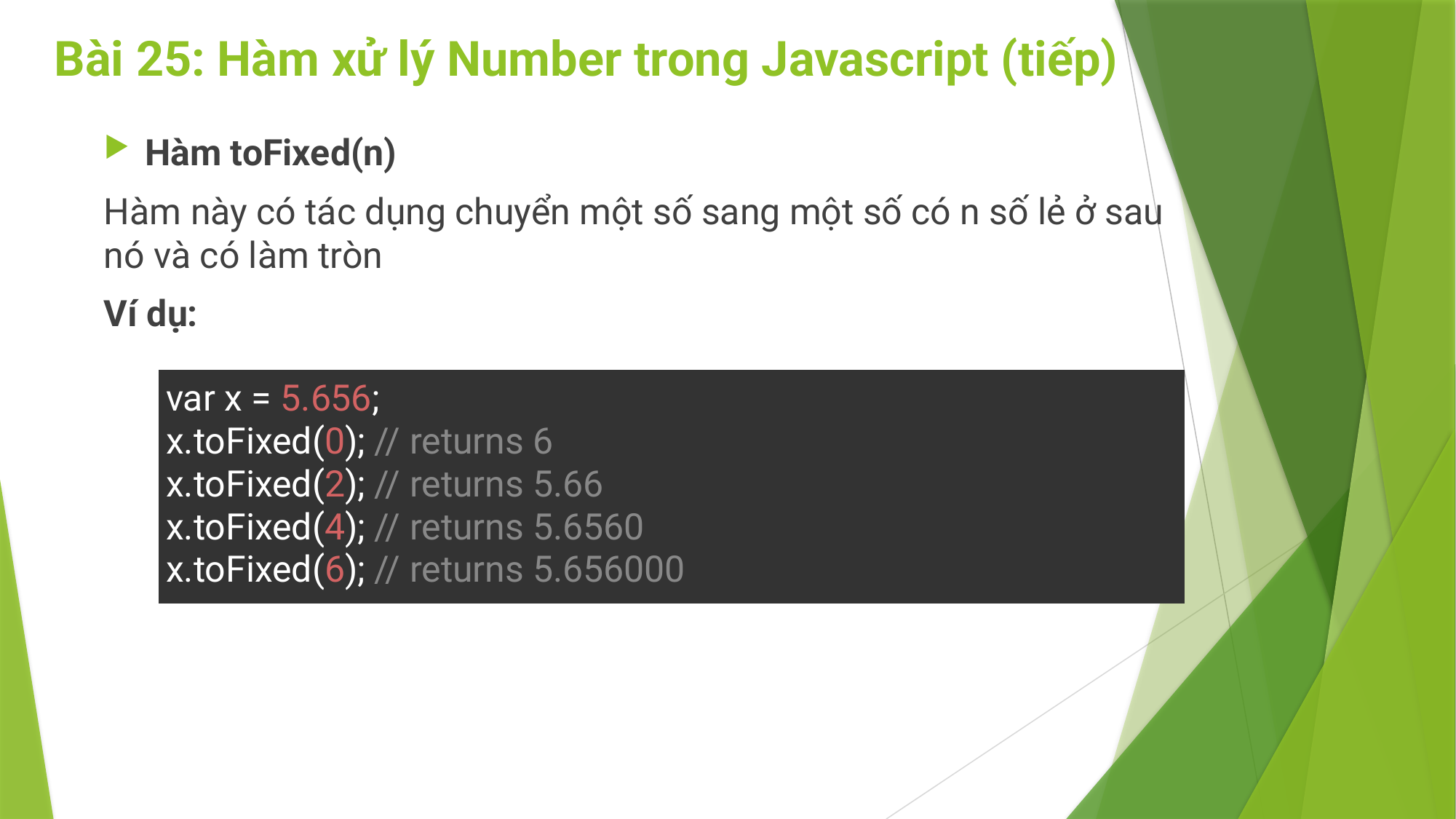

# Bài 25: Hàm xử lý Number trong Javascript (tiếp)
Hàm toFixed(n)
Hàm này có tác dụng chuyển một số sang một số có n số lẻ ở sau nó và có làm tròn
Ví dụ:

| var x = 5.656; x.toFixed(0); // returns 6 x.toFixed(2); // returns 5.66 x.toFixed(4); // returns 5.6560 x.toFixed(6); // returns 5.656000 |
| --- |